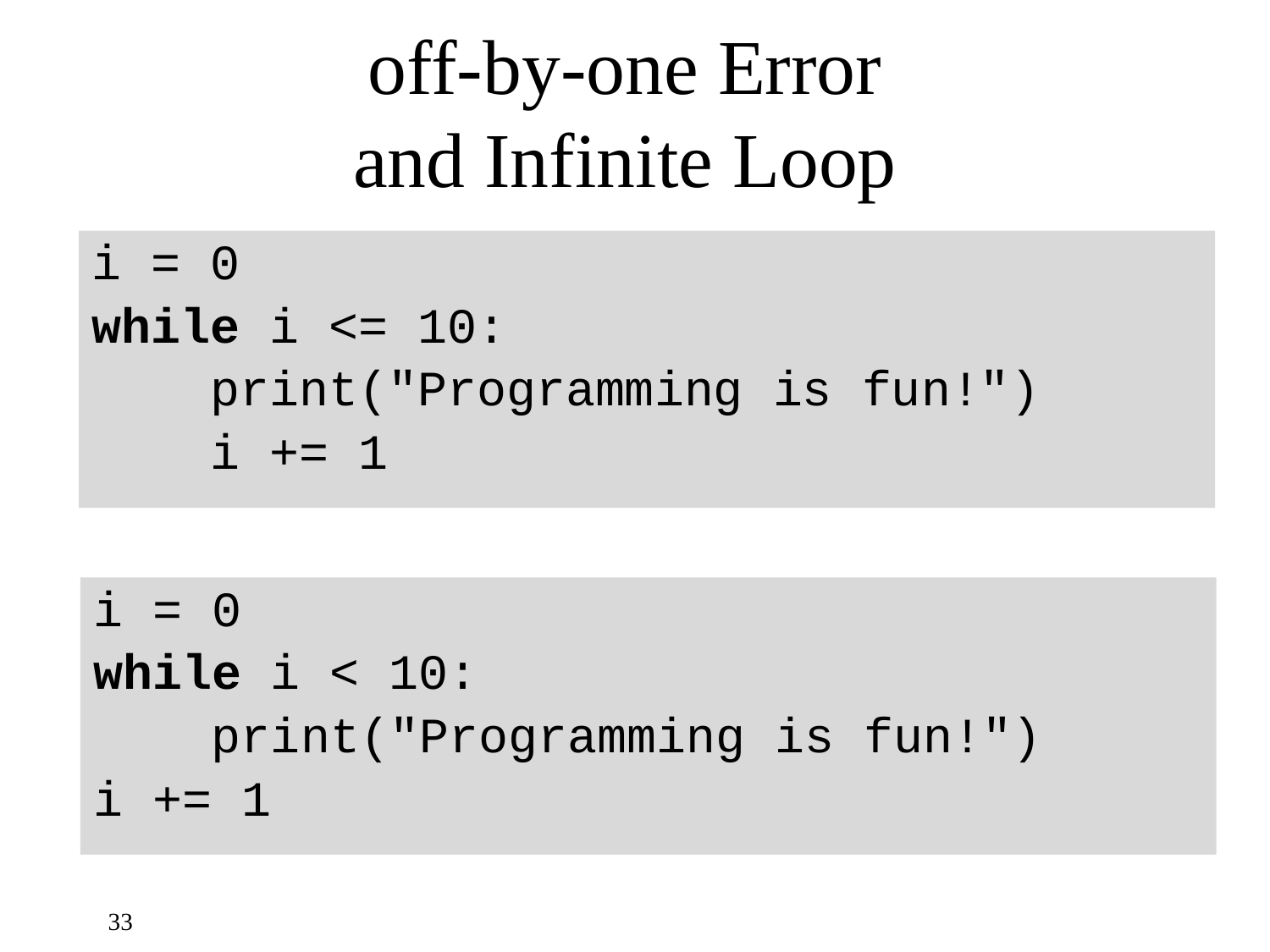

# off-by-one Error and Infinite Loop
i = 0
while i <= 10:
    print("Programming is fun!")
    i += 1
i = 0
while i < 10:
    print("Programming is fun!")
i += 1
33